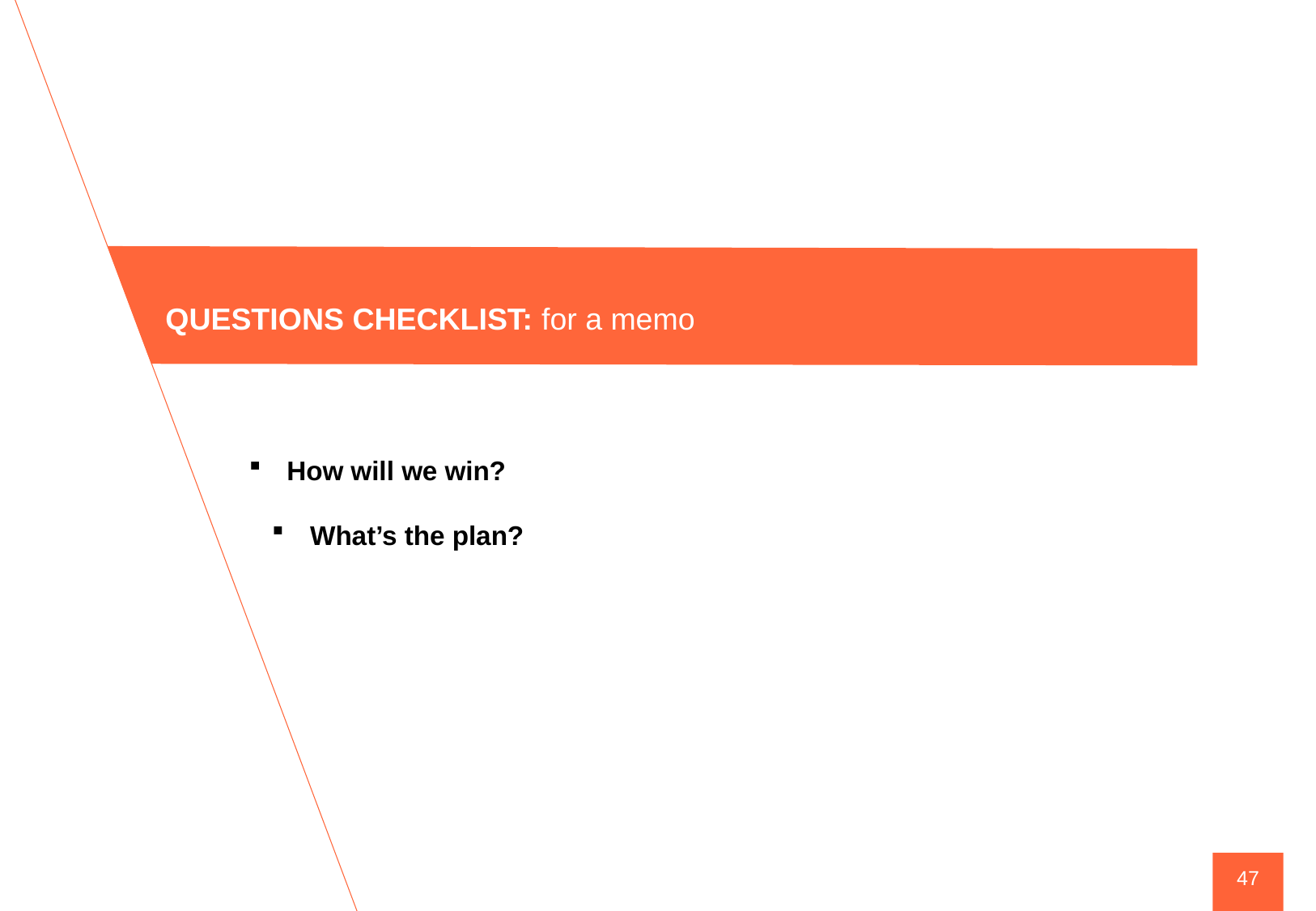

QUESTIONS CHECKLIST: for a memo

How will we win?

What’s the plan?